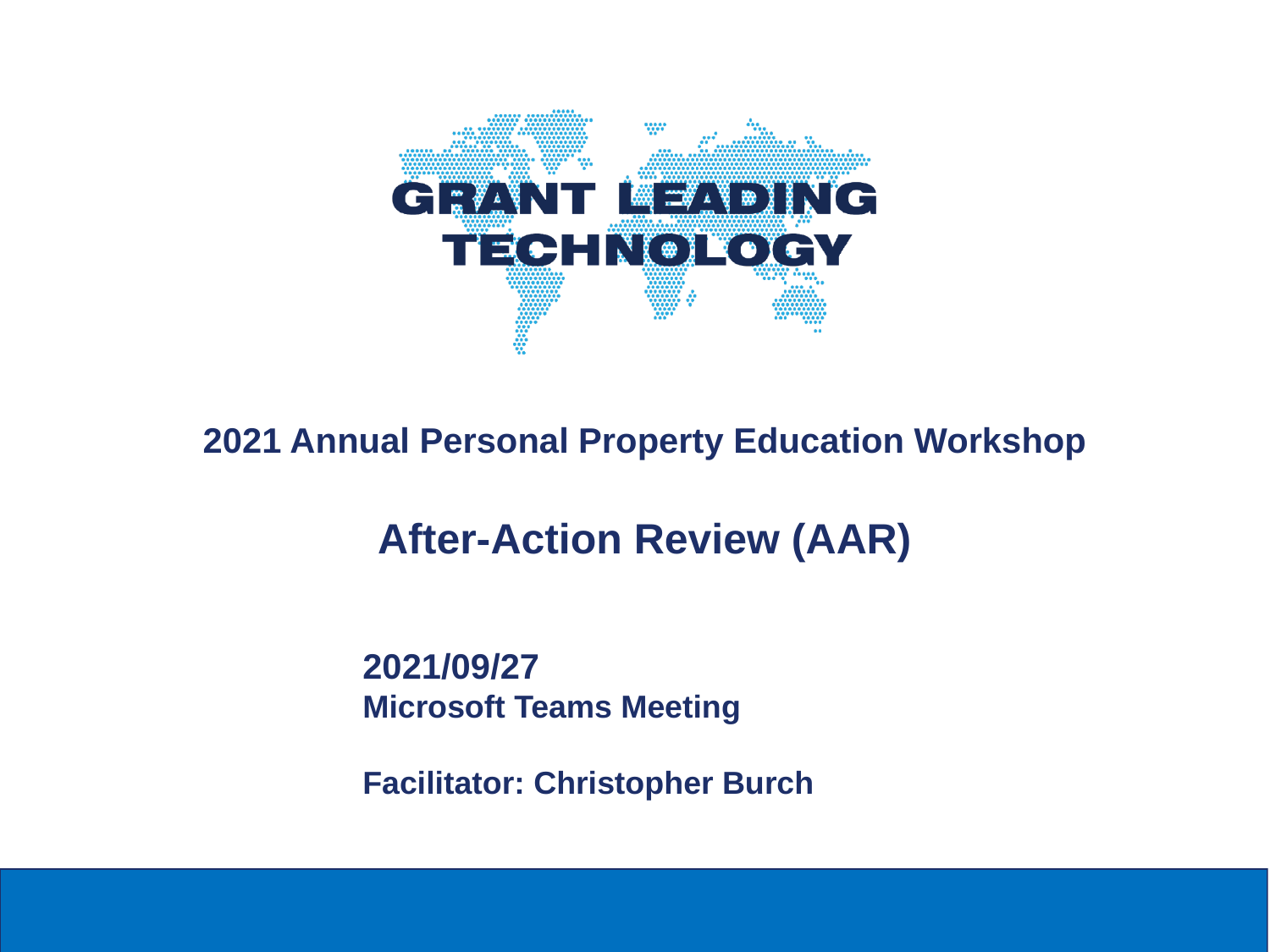

# 2021 Annual Personal Property Education Workshop After-Action Review (AAR)
2021/09/27
Microsoft Teams Meeting

Facilitator: Christopher Burch